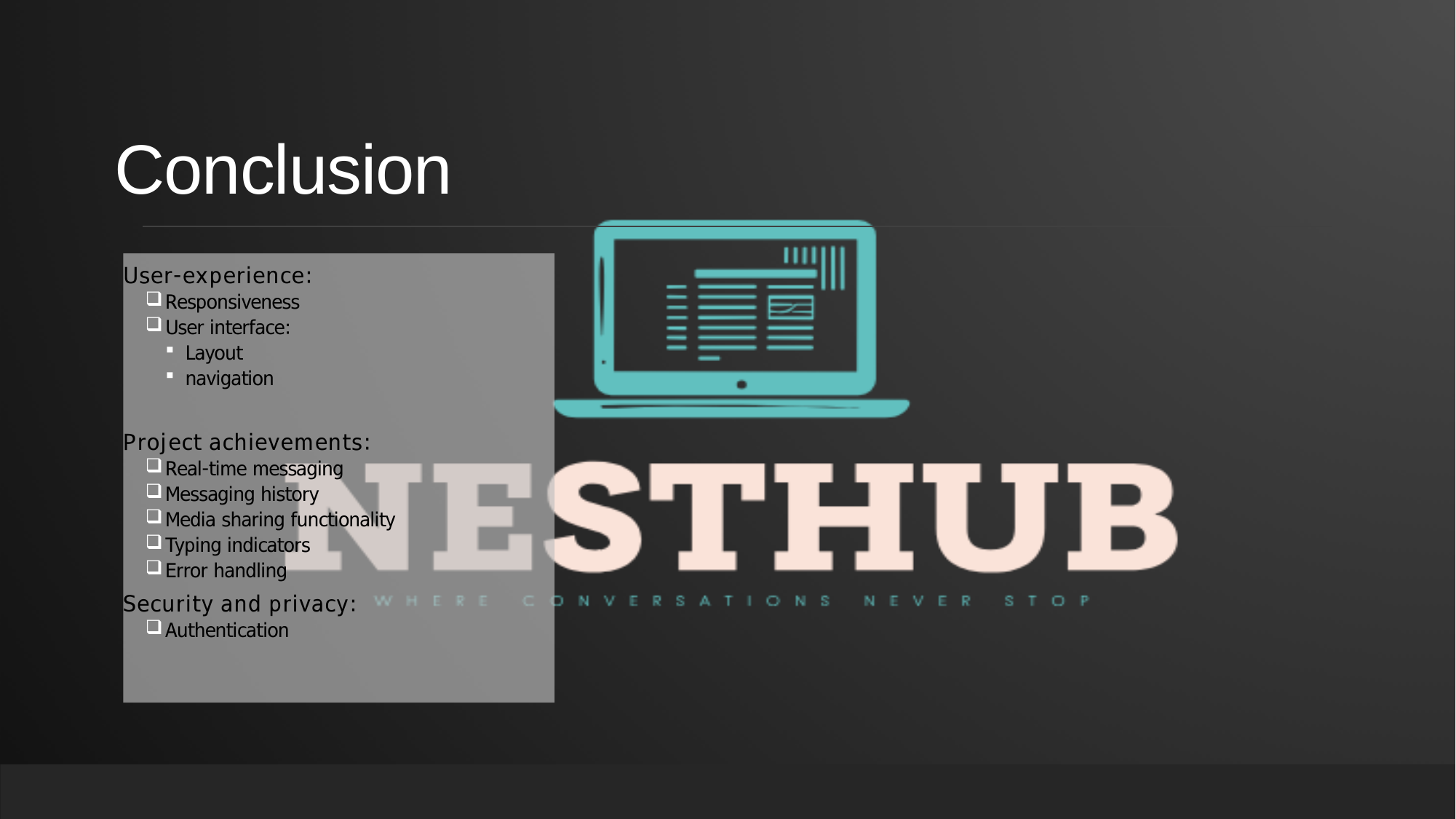

# Conclusion
User-experience:
Responsiveness
User interface:
Layout
navigation

Project achievements:
Real-time messaging
Messaging history
Media sharing functionality
Typing indicators
Error handling
Security and privacy:
Authentication